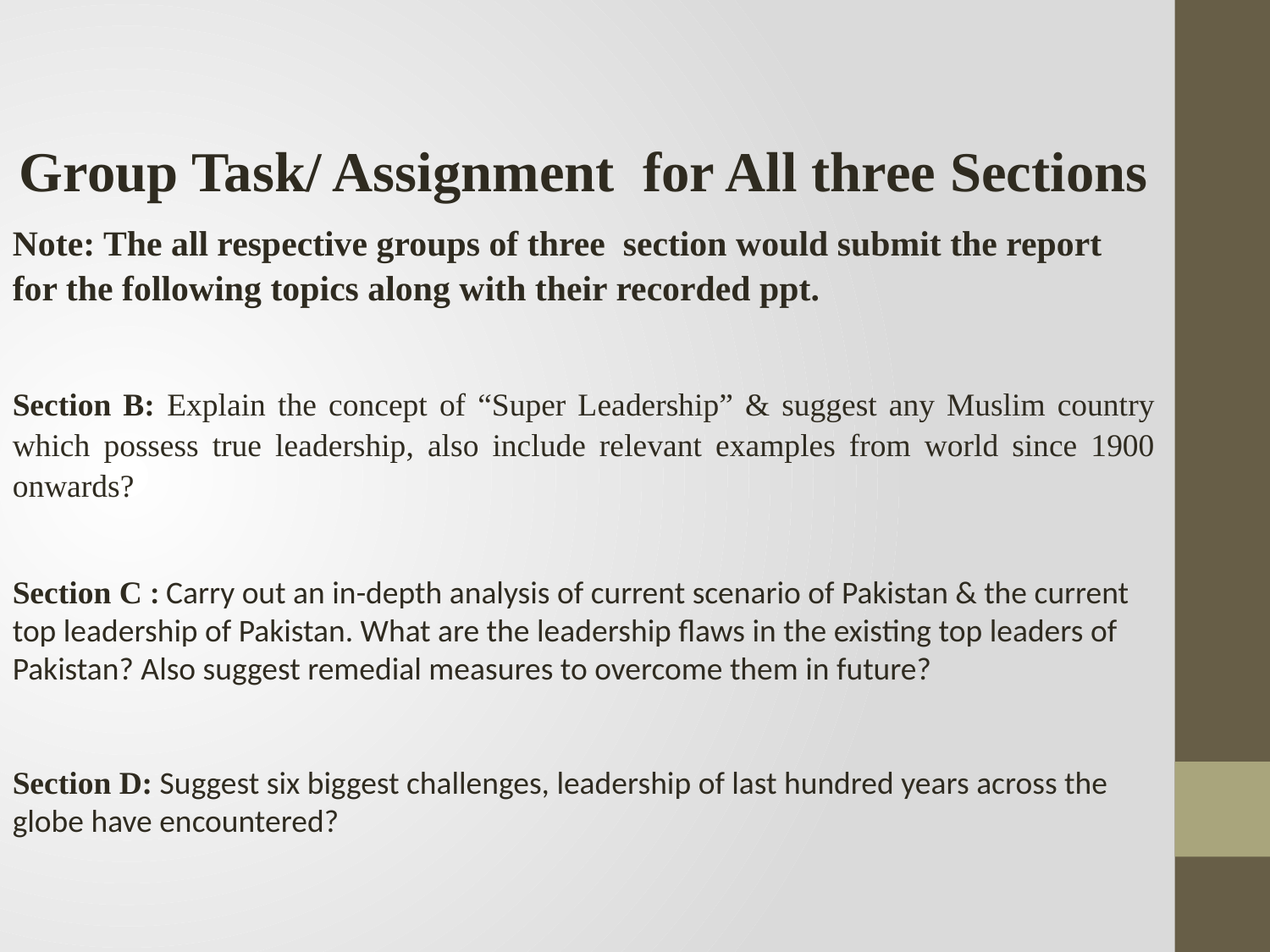

Group Task/ Assignment  for All three Sections
Note: The all respective groups of three  section would submit the report for the following topics along with their recorded ppt.

Section B: Explain the concept of “Super Leadership” & suggest any Muslim country which possess true leadership, also include relevant examples from world since 1900 onwards?

Section C : Carry out an in-depth analysis of current scenario of Pakistan & the current top leadership of Pakistan. What are the leadership flaws in the existing top leaders of Pakistan? Also suggest remedial measures to overcome them in future?

Section D: Suggest six biggest challenges, leadership of last hundred years across the globe have encountered?